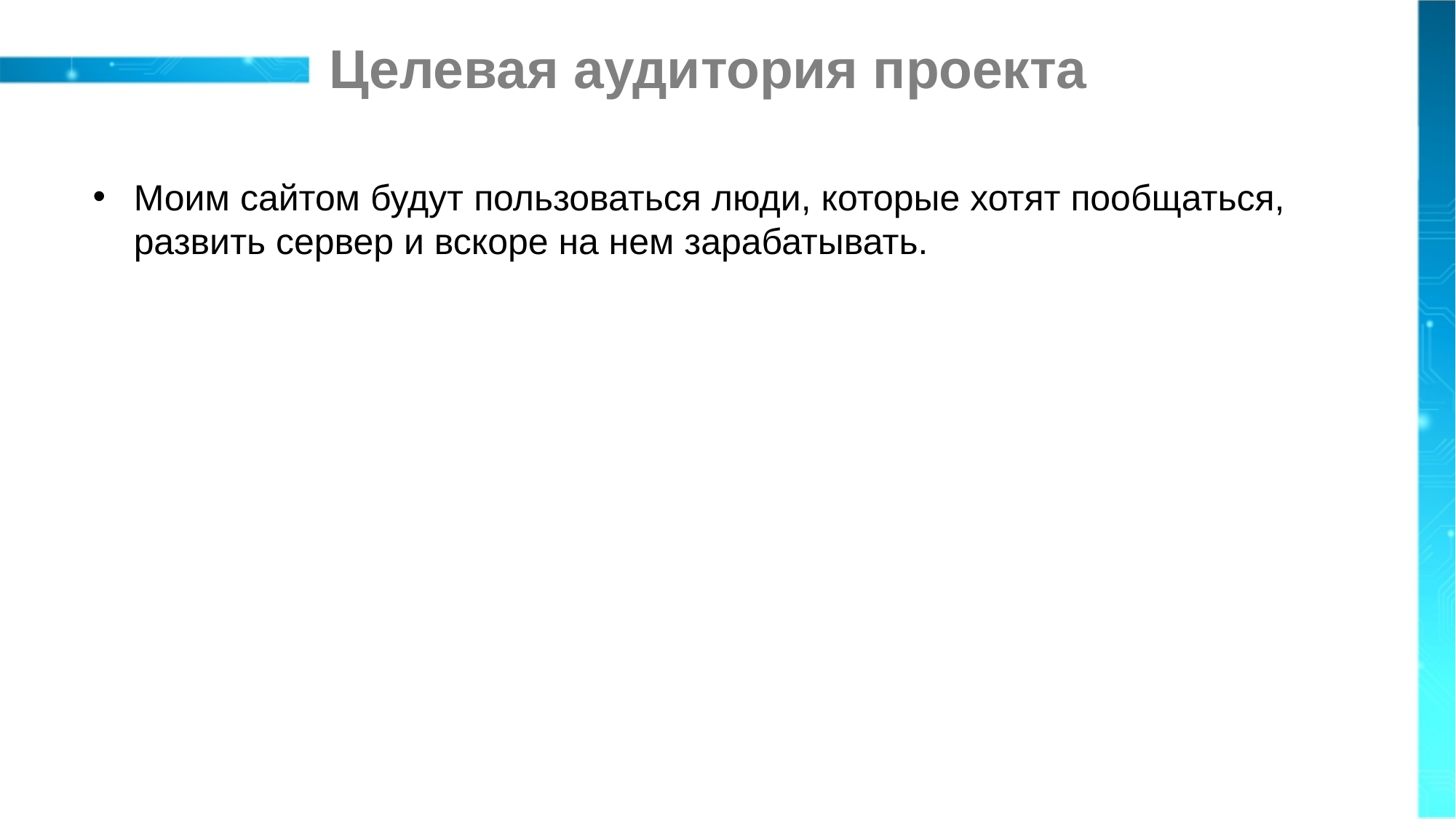

# Целевая аудитория проекта
Моим сайтом будут пользоваться люди, которые хотят пообщаться, развить сервер и вскоре на нем зарабатывать.